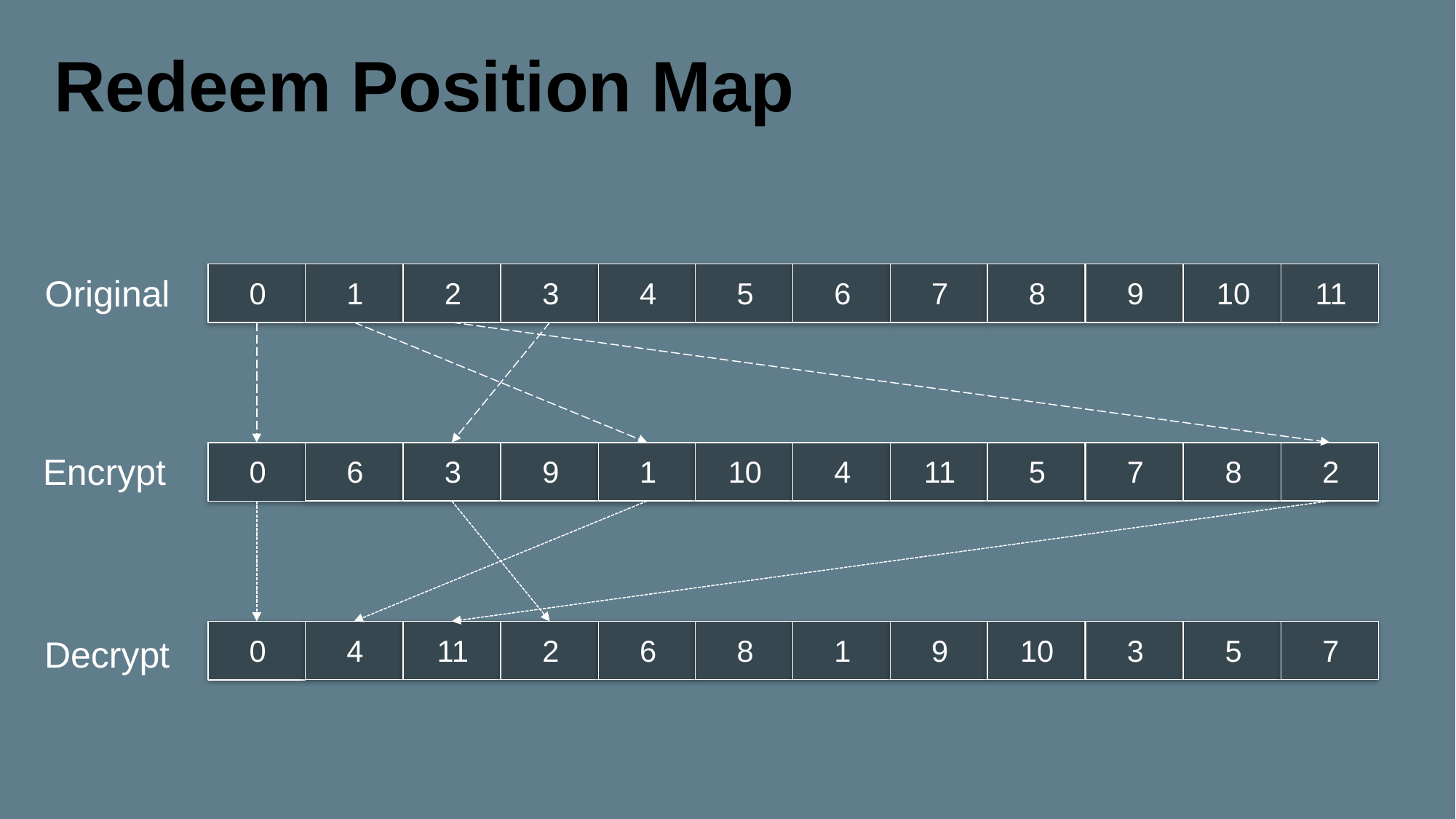

# Redeem Position Map

7

10

1

2

3

4

5

6

8

9

11

0
Original

11

8

6

3

9

1

10

4

5

7

2

0
Encrypt

9

5

4

11

2

6

8

1

10

3

7

0
Decrypt